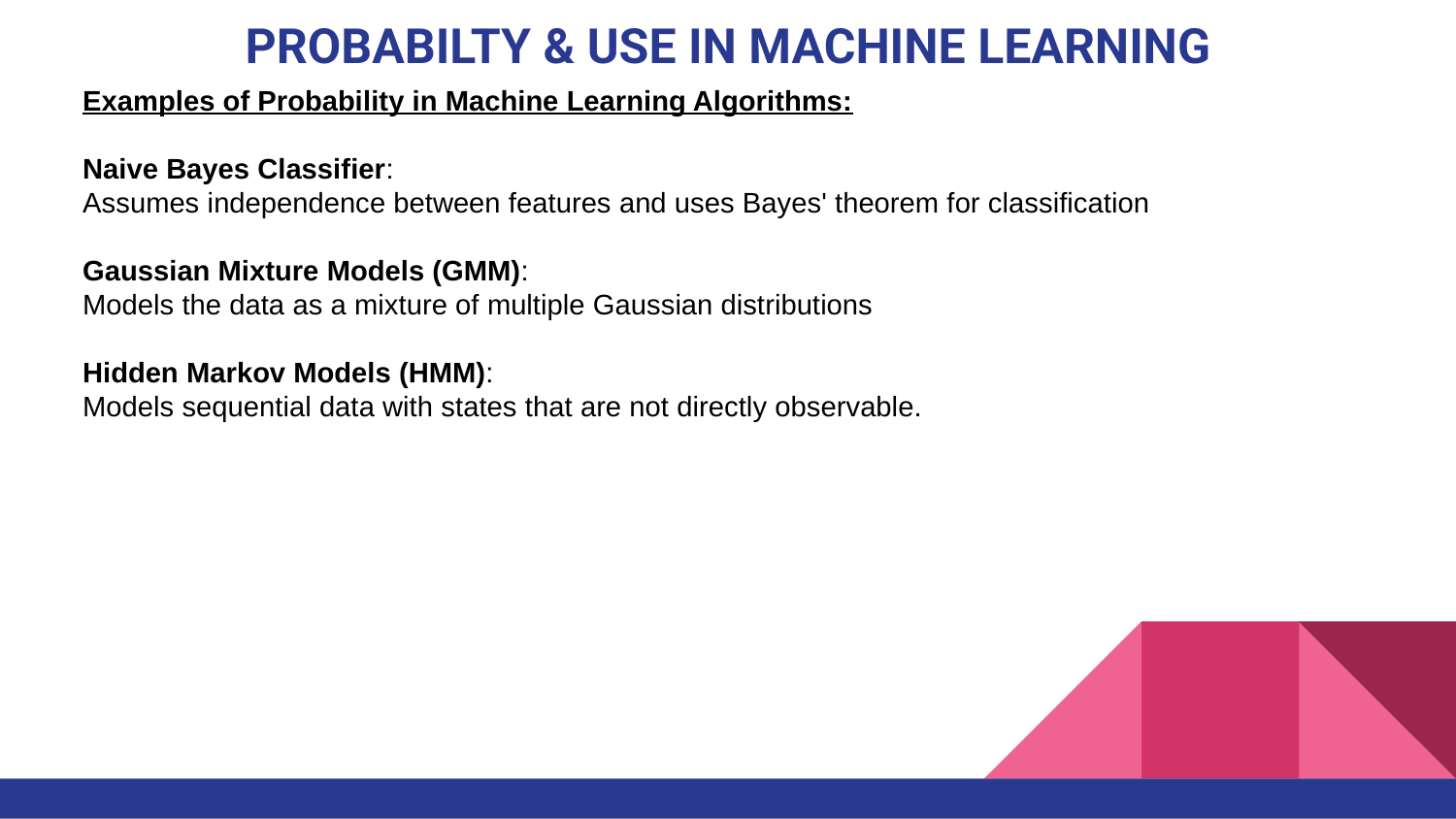

# PROBABILTY & USE IN MACHINE LEARNING
Examples of Probability in Machine Learning Algorithms:

Naive Bayes Classifier:
Assumes independence between features and uses Bayes' theorem for classification

Gaussian Mixture Models (GMM):
Models the data as a mixture of multiple Gaussian distributions

Hidden Markov Models (HMM):
Models sequential data with states that are not directly observable.